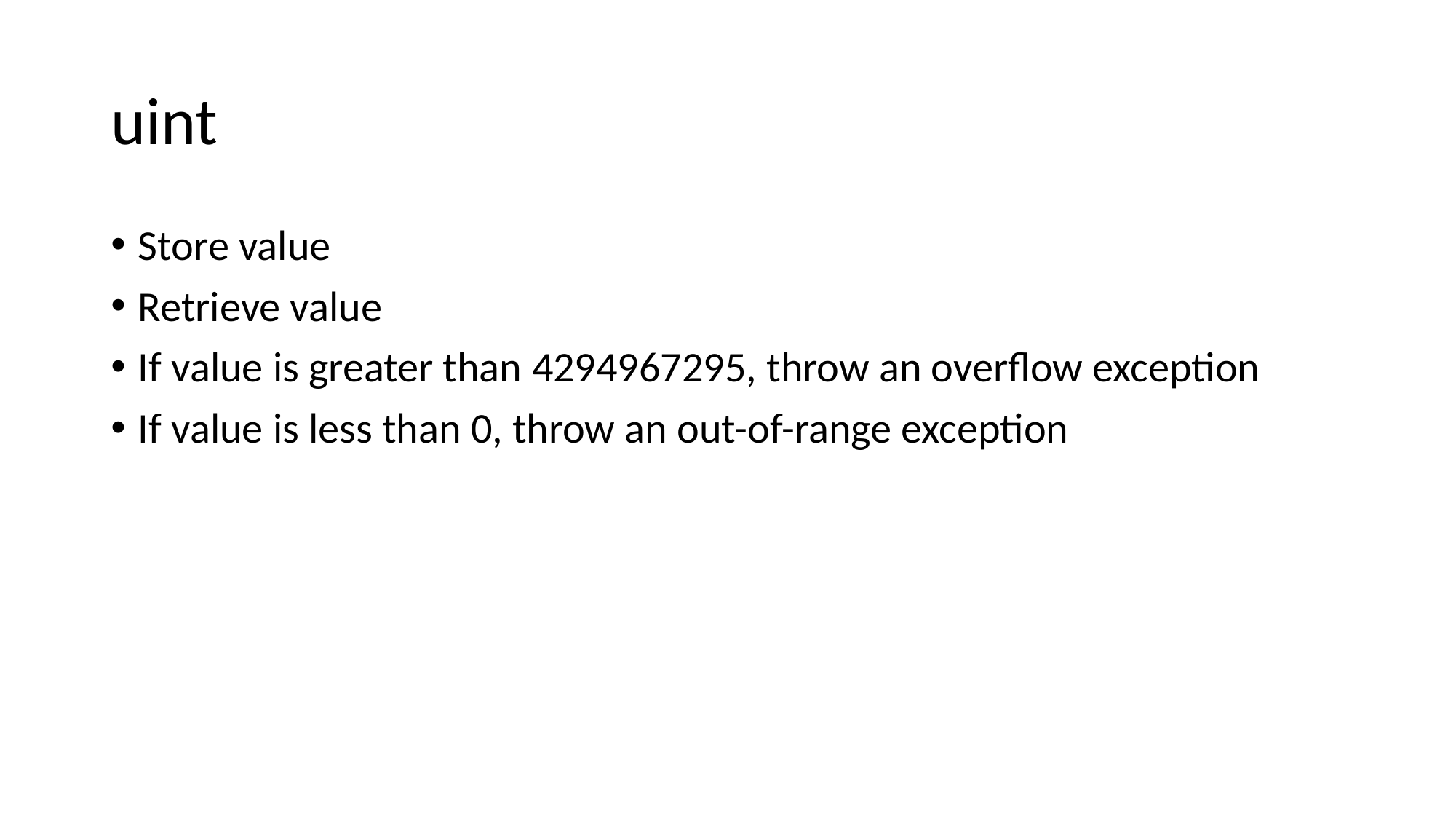

# uint
Store value
Retrieve value
If value is greater than 4294967295, throw an overflow exception
If value is less than 0, throw an out-of-range exception